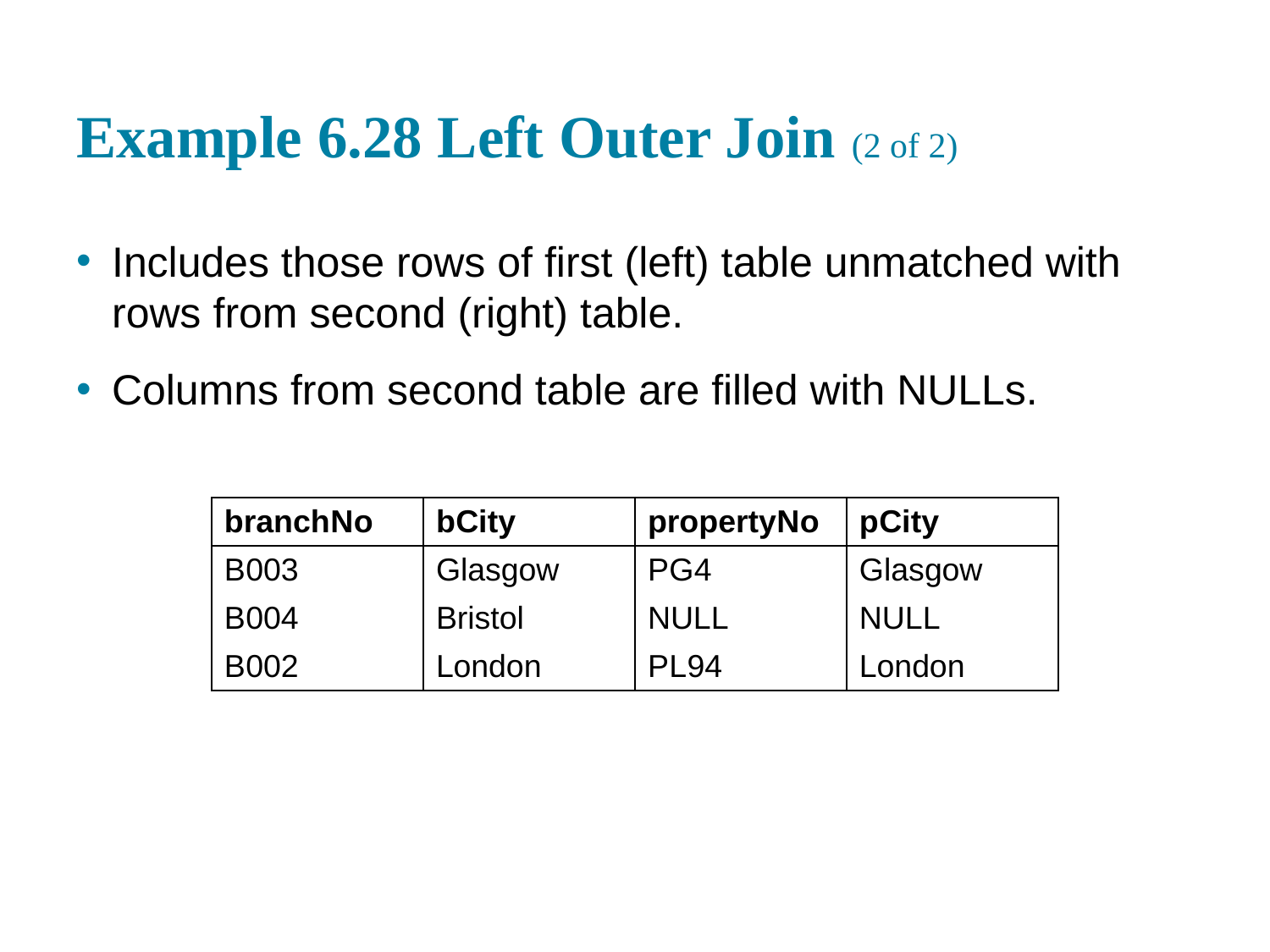

# Example 6.28 Left Outer Join (2 of 2)
Includes those rows of first (left) table unmatched with rows from second (right) table.
Columns from second table are filled with NULLs.
| branch N o | b City | property N o | p City |
| --- | --- | --- | --- |
| B 003 | Glasgow | P G 4 | Glasgow |
| B 004 | Bristol | NULL | NULL |
| B 002 | London | P L 94 | London |